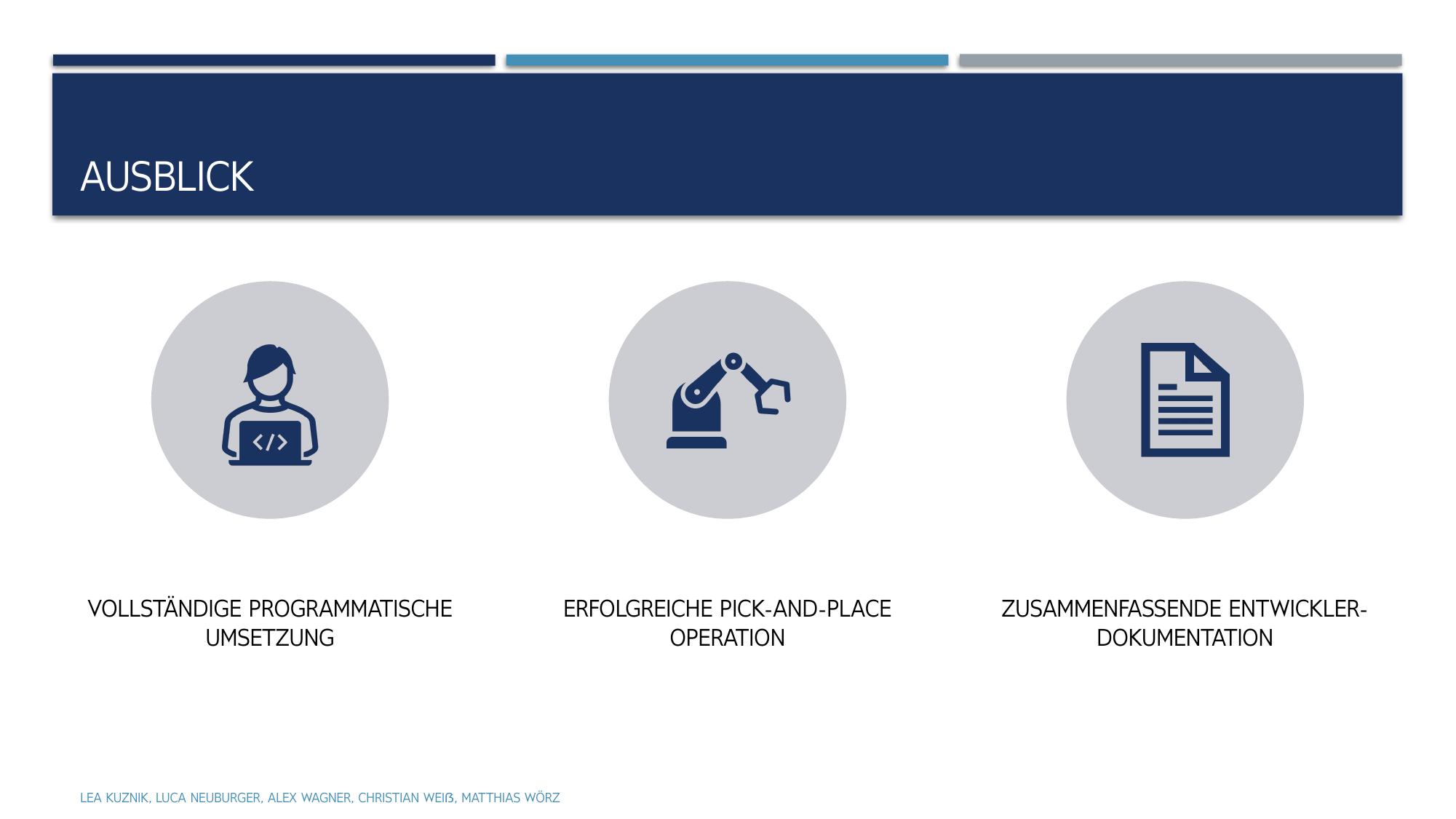

# Ausblick
Vollständige programmatische Umsetzung
Erfolgreiche Pick-and-Place Operation
Zusammenfassende Entwickler-Dokumentation
Lea Kuznik, Luca Neuburger, Alex Wagner, Christian Weiß, Matthias Wörz